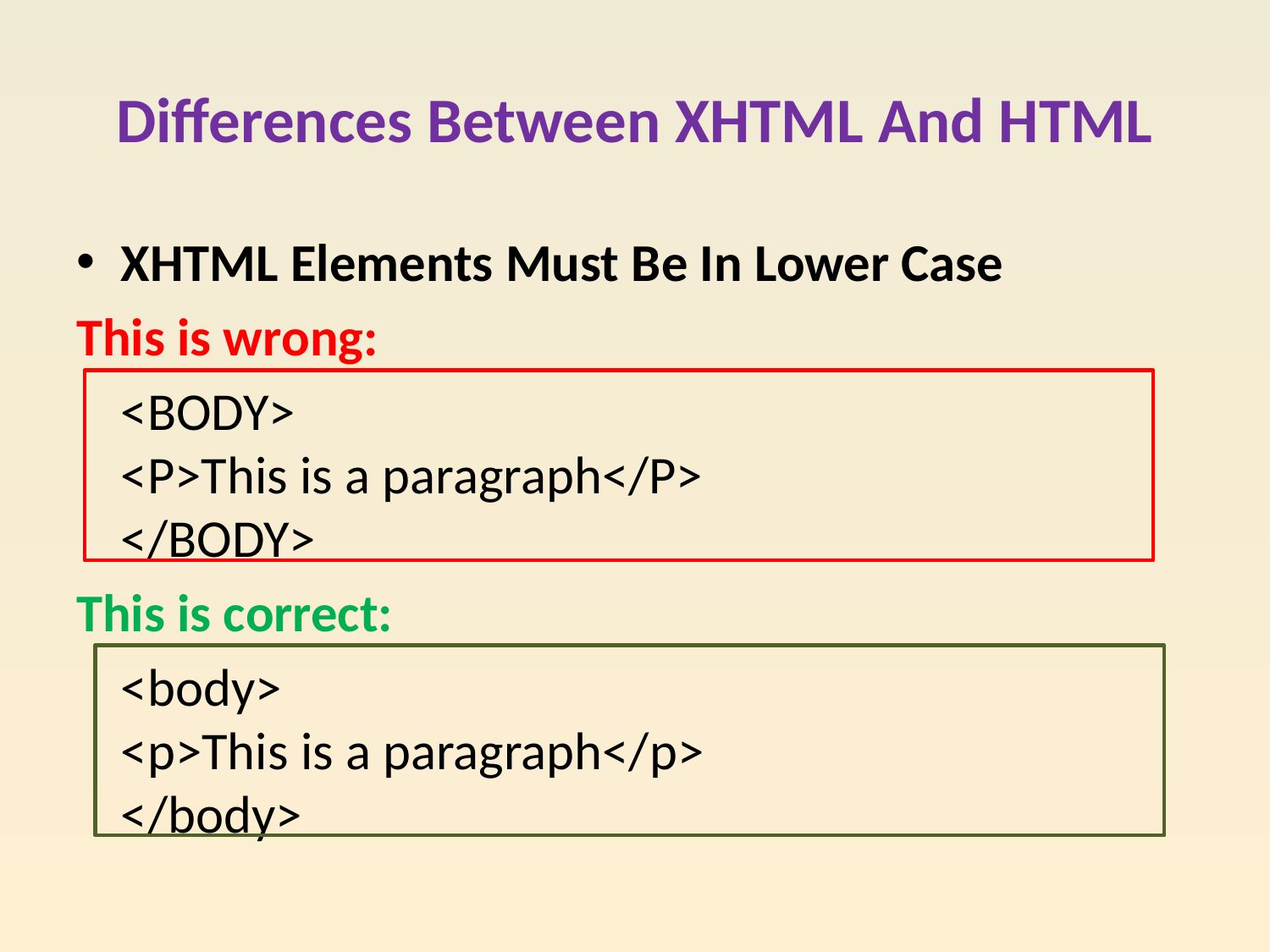

# Differences Between XHTML And HTML
XHTML Elements Must Be In Lower Case
This is wrong:
	<BODY>
<P>This is a paragraph</P>
</BODY>
This is correct:
	<body>
<p>This is a paragraph</p>
</body>